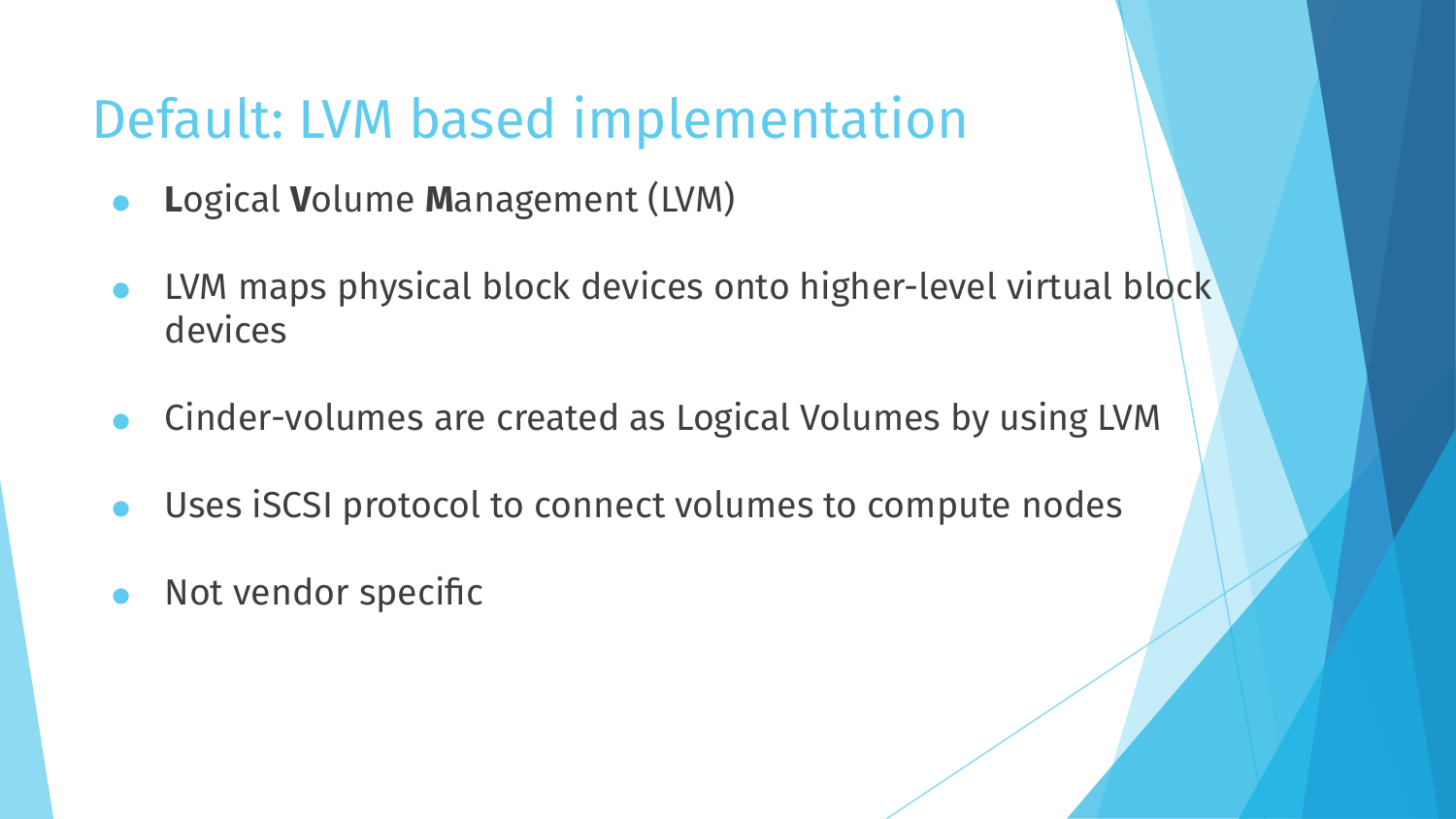

# Default: LVM based implementation
Logical Volume Management (LVM)
LVM maps physical block devices onto higher-level virtual block devices
Cinder-volumes are created as Logical Volumes by using LVM
Uses iSCSI protocol to connect volumes to compute nodes
Not vendor specific